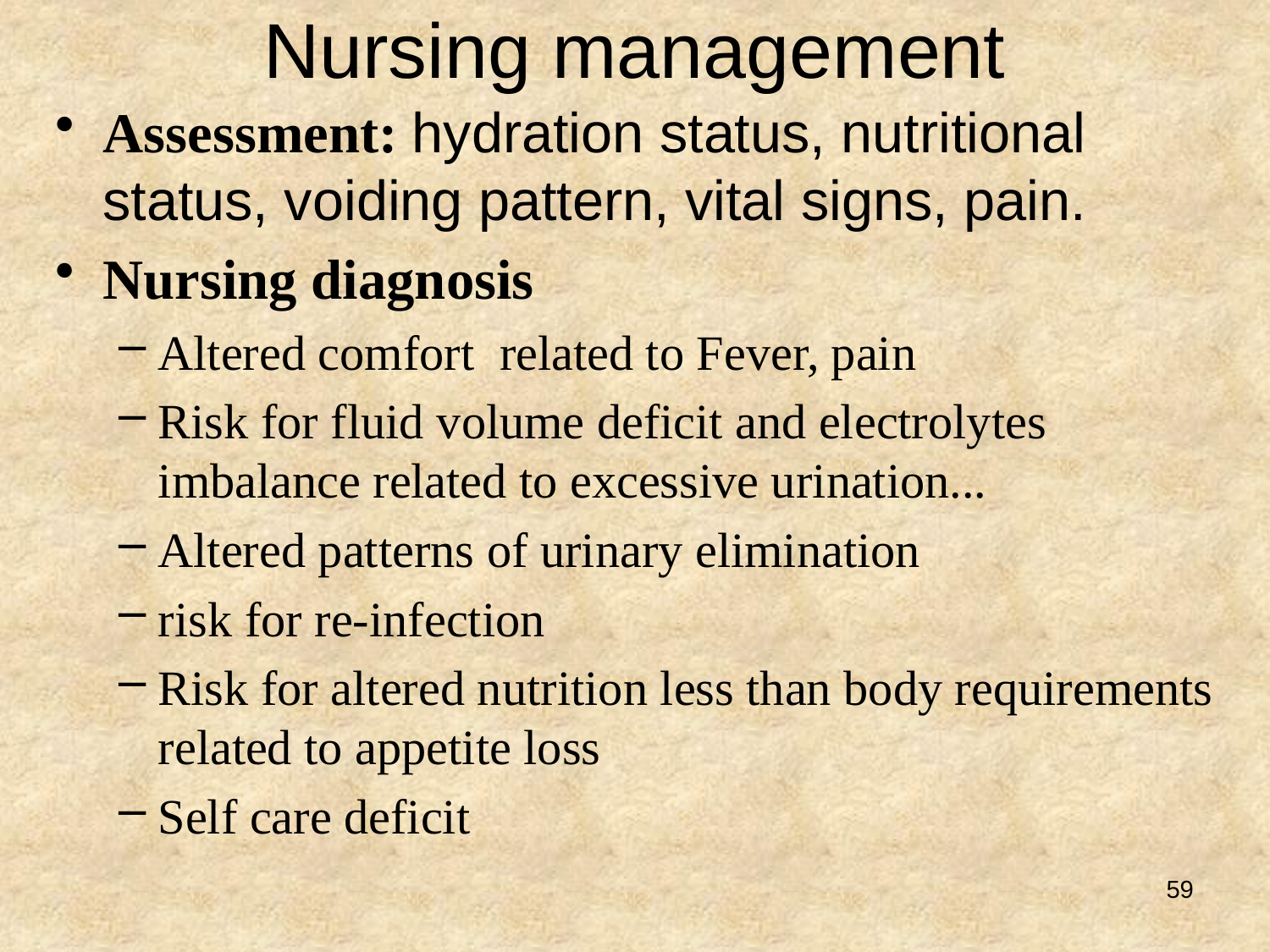

# Nursing management
Assessment: hydration status, nutritional status, voiding pattern, vital signs, pain.
Nursing diagnosis
Altered comfort  related to Fever, pain
Risk for fluid volume deficit and electrolytes imbalance related to excessive urination...
Altered patterns of urinary elimination
risk for re-infection
Risk for altered nutrition less than body requirements related to appetite loss
Self care deficit

59